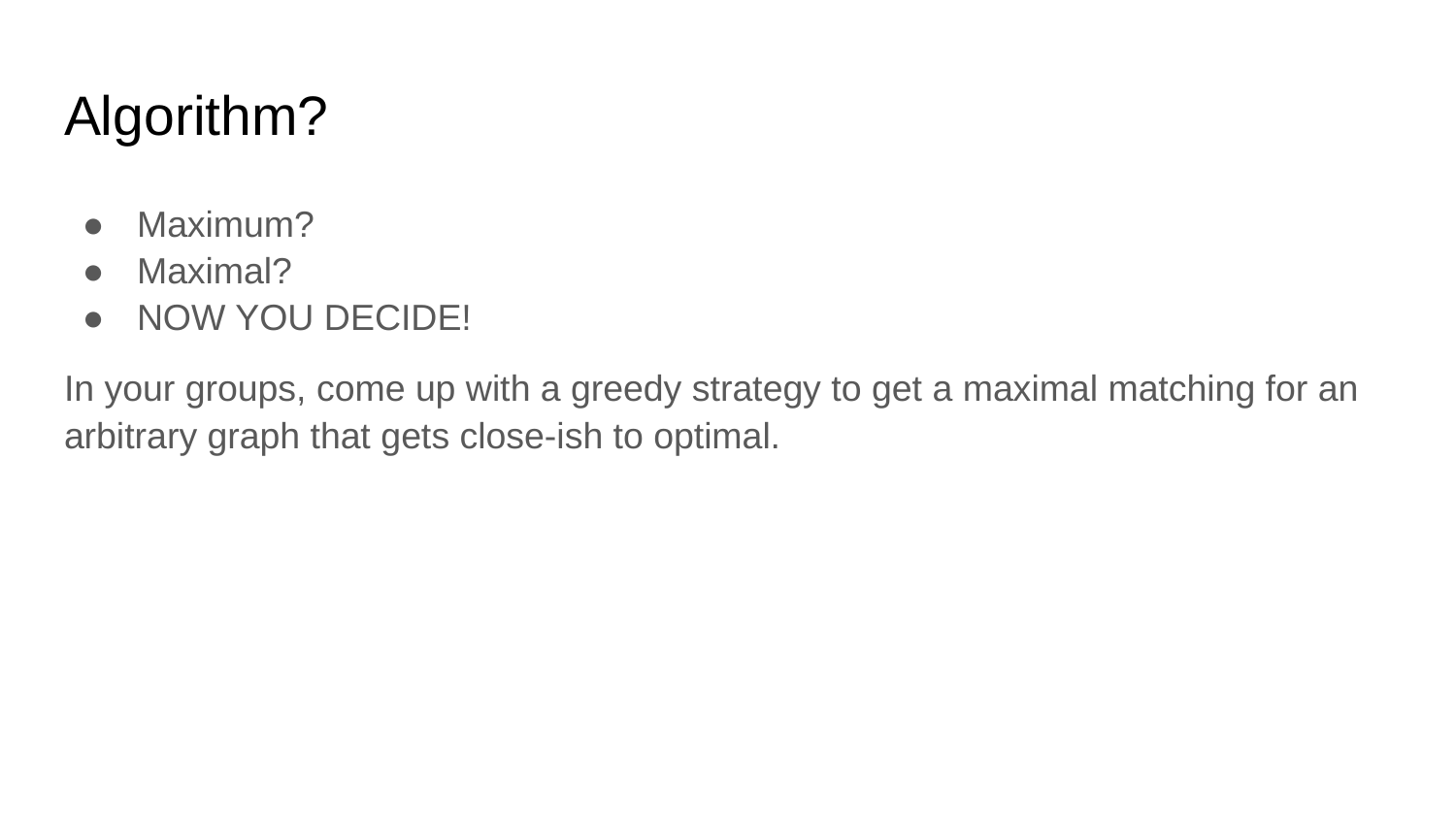

# Algorithm?
Maximum?
Maximal?
NOW YOU DECIDE!
In your groups, come up with a greedy strategy to get a maximal matching for an arbitrary graph that gets close-ish to optimal.